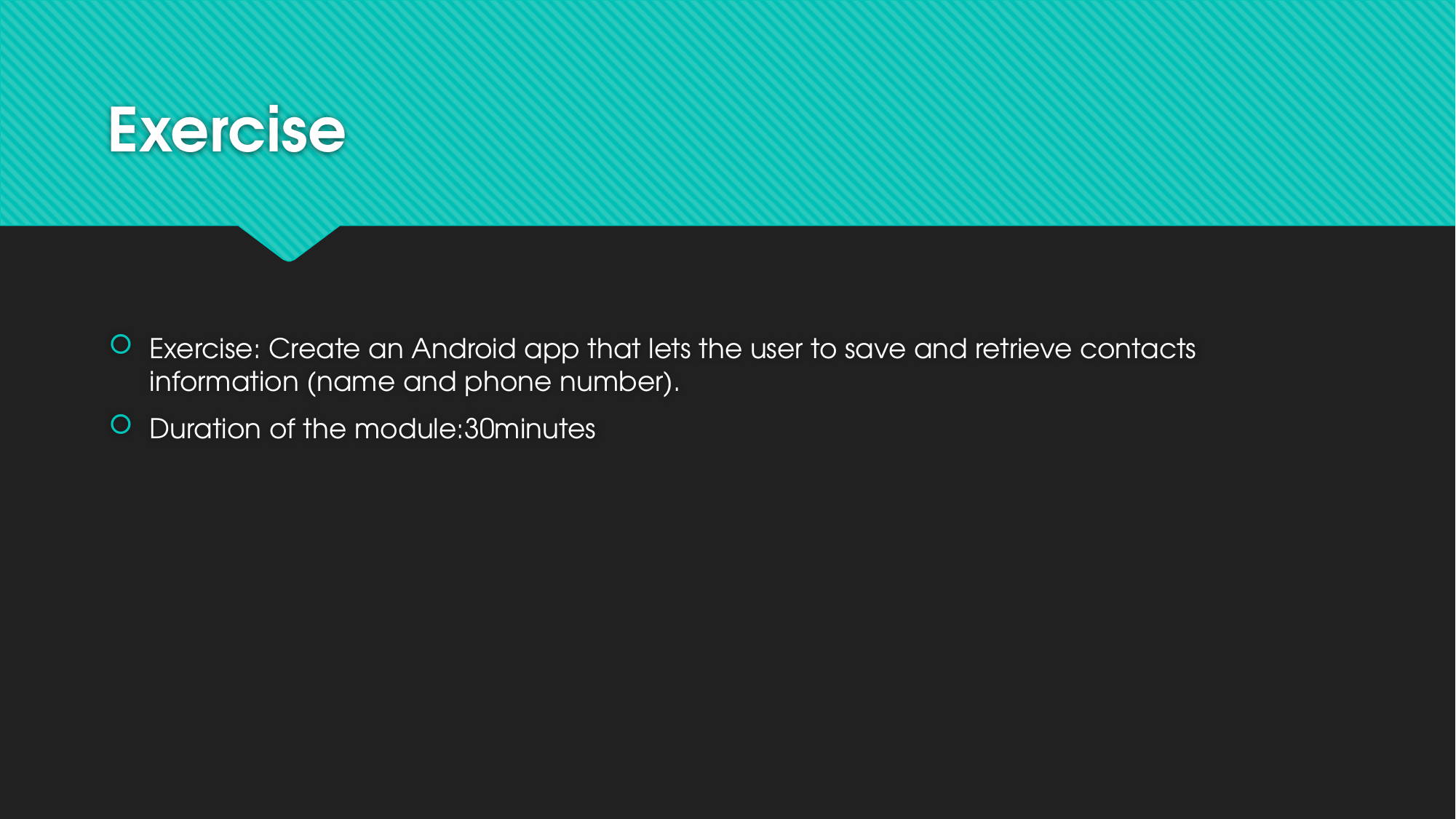

# Exercise
Exercise: Create an Android app that lets the user to save and retrieve contacts information (name and phone number).
Duration of the module:30minutes